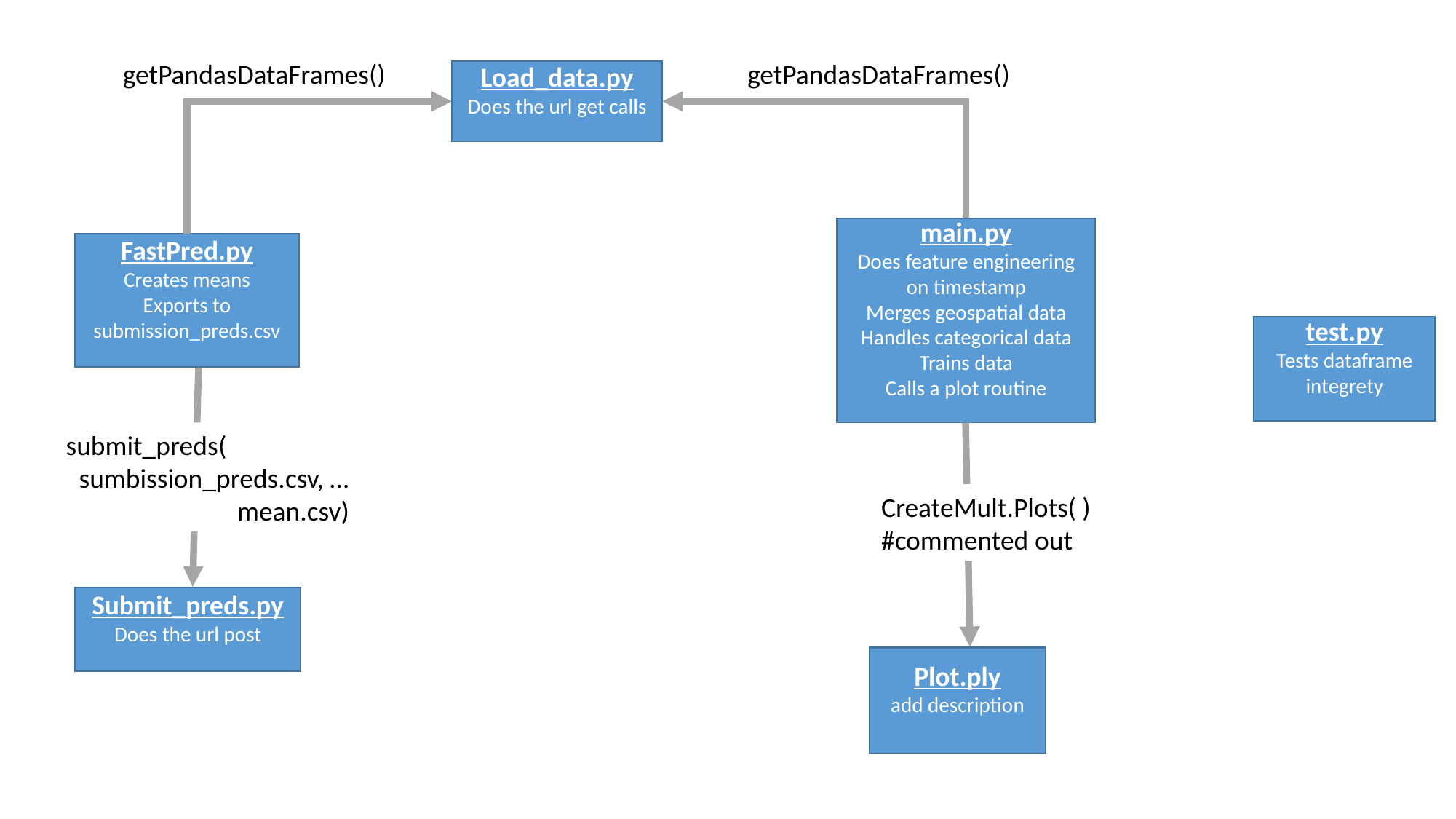

getPandasDataFrames()
getPandasDataFrames()
Load_data.py
Does the url get calls

main.py
Does feature engineering on timestamp
Merges geospatial data
Handles categorical data
Trains data
Calls a plot routine

FastPred.py
Creates means
Exports to submission_preds.csv

test.py
Tests dataframe integrety

submit_preds(
  sumbission_preds.csv, … mean.csv)
CreateMult.Plots( )
#commented out
Submit_preds.py
Does the url post

Plot.ply
add description